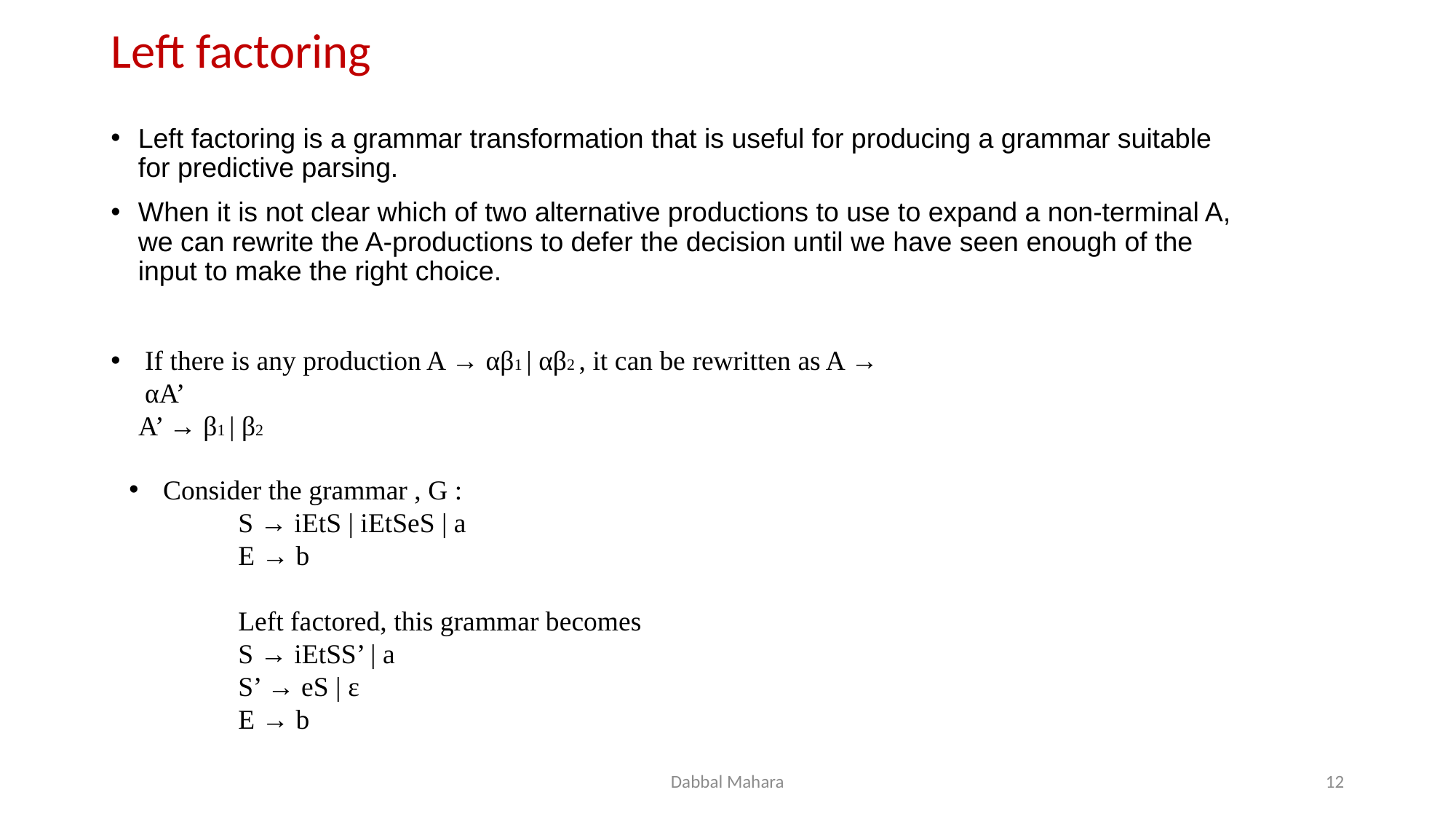

# Left factoring
Left factoring is a grammar transformation that is useful for producing a grammar suitable for predictive parsing.
When it is not clear which of two alternative productions to use to expand a non-terminal A, we can rewrite the A-productions to defer the decision until we have seen enough of the input to make the right choice.
If there is any production A → αβ1 | αβ2 , it can be rewritten as A → αA’
    A’ → β1 | β2
Consider the grammar , G :
	S → iEtS | iEtSeS | a
	E → b
	Left factored, this grammar becomes
	S → iEtSS’ | a
	S’ → eS | ε
	E → b
Dabbal Mahara
12